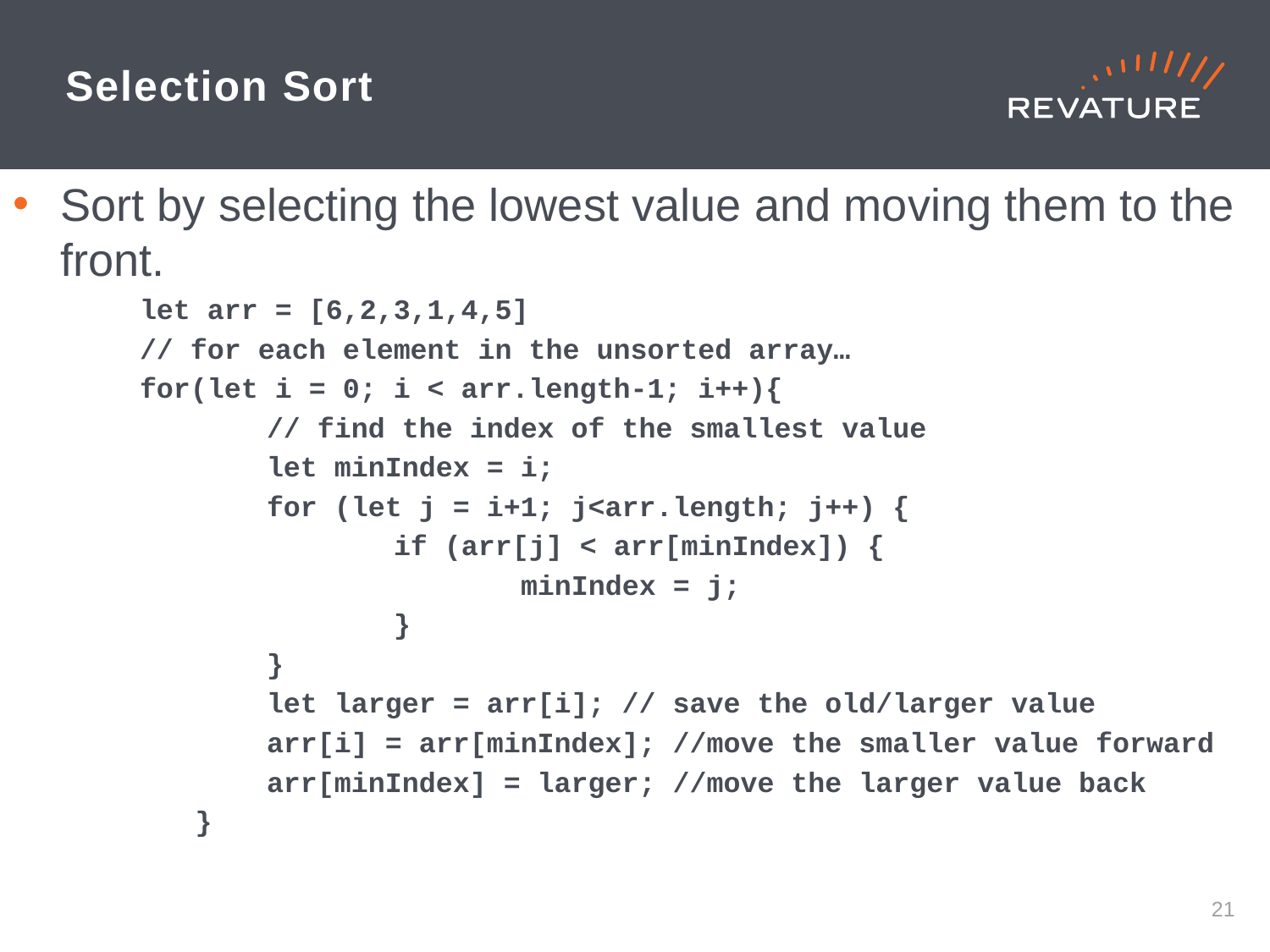

# Selection Sort
Sort by selecting the lowest value and moving them to the front.
	let arr = [6,2,3,1,4,5]
	// for each element in the unsorted array…
	for(let i = 0; i < arr.length-1; i++){
		// find the index of the smallest value
		let minIndex = i;
		for (let j = i+1; j<arr.length; j++) {
			if (arr[j] < arr[minIndex]) {
				minIndex = j;
			}
		}
		let larger = arr[i]; // save the old/larger value
		arr[i] = arr[minIndex]; //move the smaller value forward
		arr[minIndex] = larger; //move the larger value back
	}
21